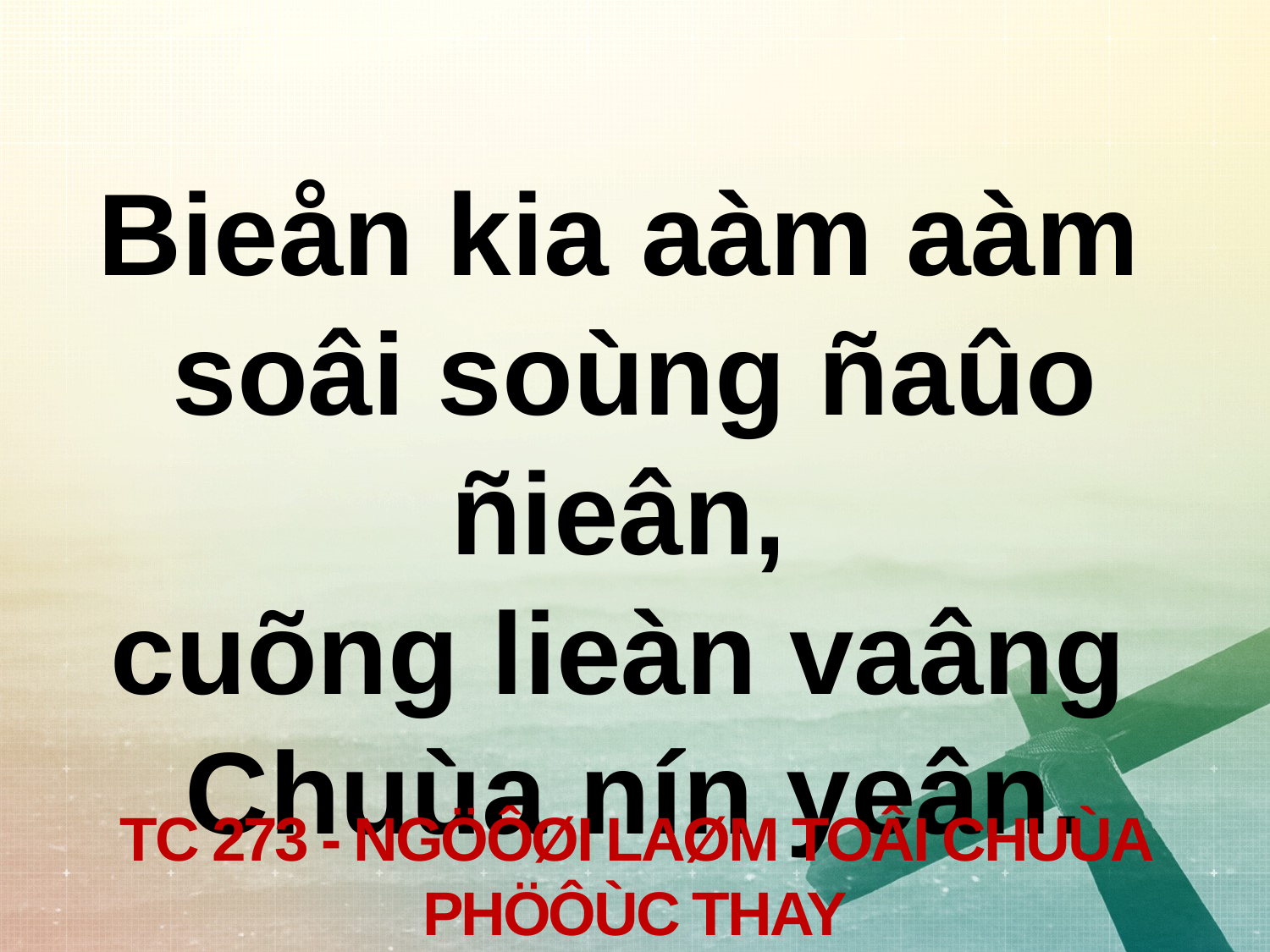

Bieån kia aàm aàm
soâi soùng ñaûo ñieân,
cuõng lieàn vaâng
Chuùa nín yeân.
TC 273 - NGÖÔØI LAØM TOÂI CHUÙA PHÖÔÙC THAY